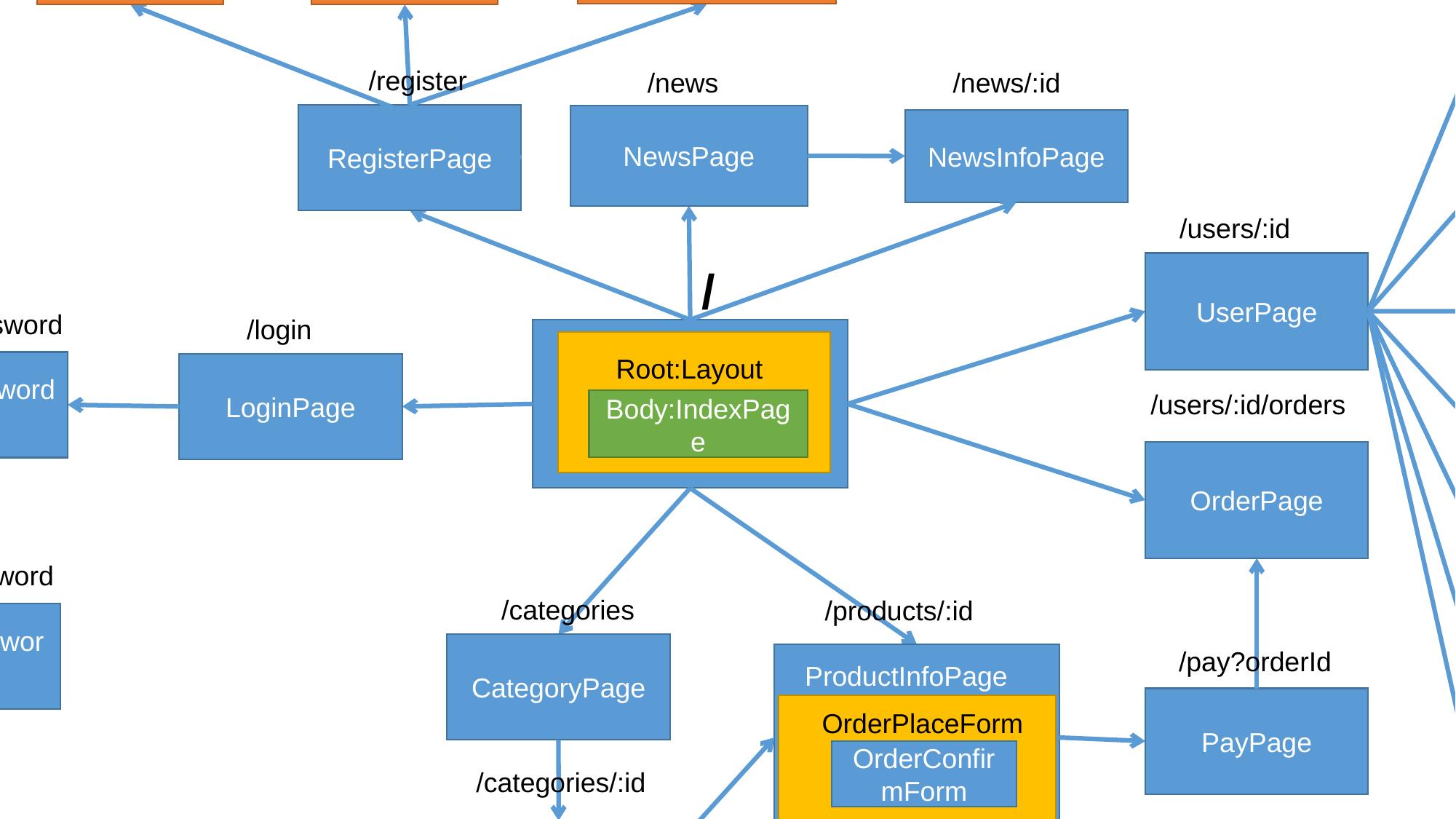

/register/activate
/register/validate
/register/form
/users/:id/info
RegisterValidation
RegiserForm
Activation
UserInfo
/register
/news
/news/:id
/users/:id/order
RegisterPage
NewsPage
NewsInfoPage
UserOrder
/users/:id
/users/:id/mails/receive
UserPage
	/
UserReceiveMail
/forget_password
/login

Root:Layout
ForgetPasswordPage
LoginPage
/users/:id/mails/send
/users/:id/orders
Body:IndexPage
UserSendMail
OrderPage
/users/:id/mails/post
UserPostMail
/reset_password
/categories
/products/:id
ResetPasswordPage
/users/:id/pay/deposit
CategoryPage
/pay?orderId

ProductInfoPage
UserPayDeposit
PayPage

OrderPlaceForm
OrderConfirmForm
/categories/:id
/users/:id/pay/password
CategoryInfoPage
UserPayPassword